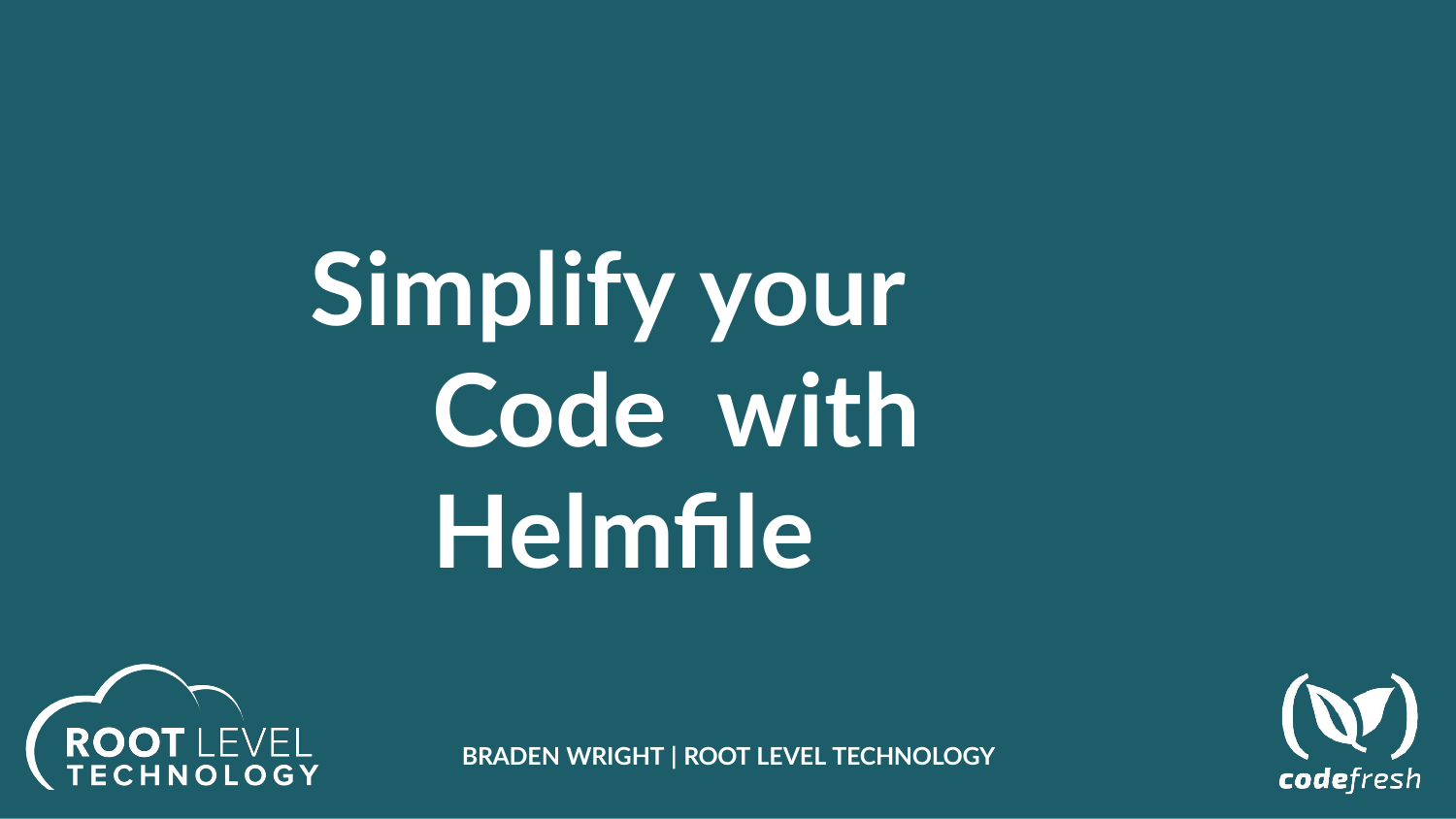

# Simplify your Code  with Helmﬁle

BRADEN WRIGHT | ROOT LEVEL TECHNOLOGY